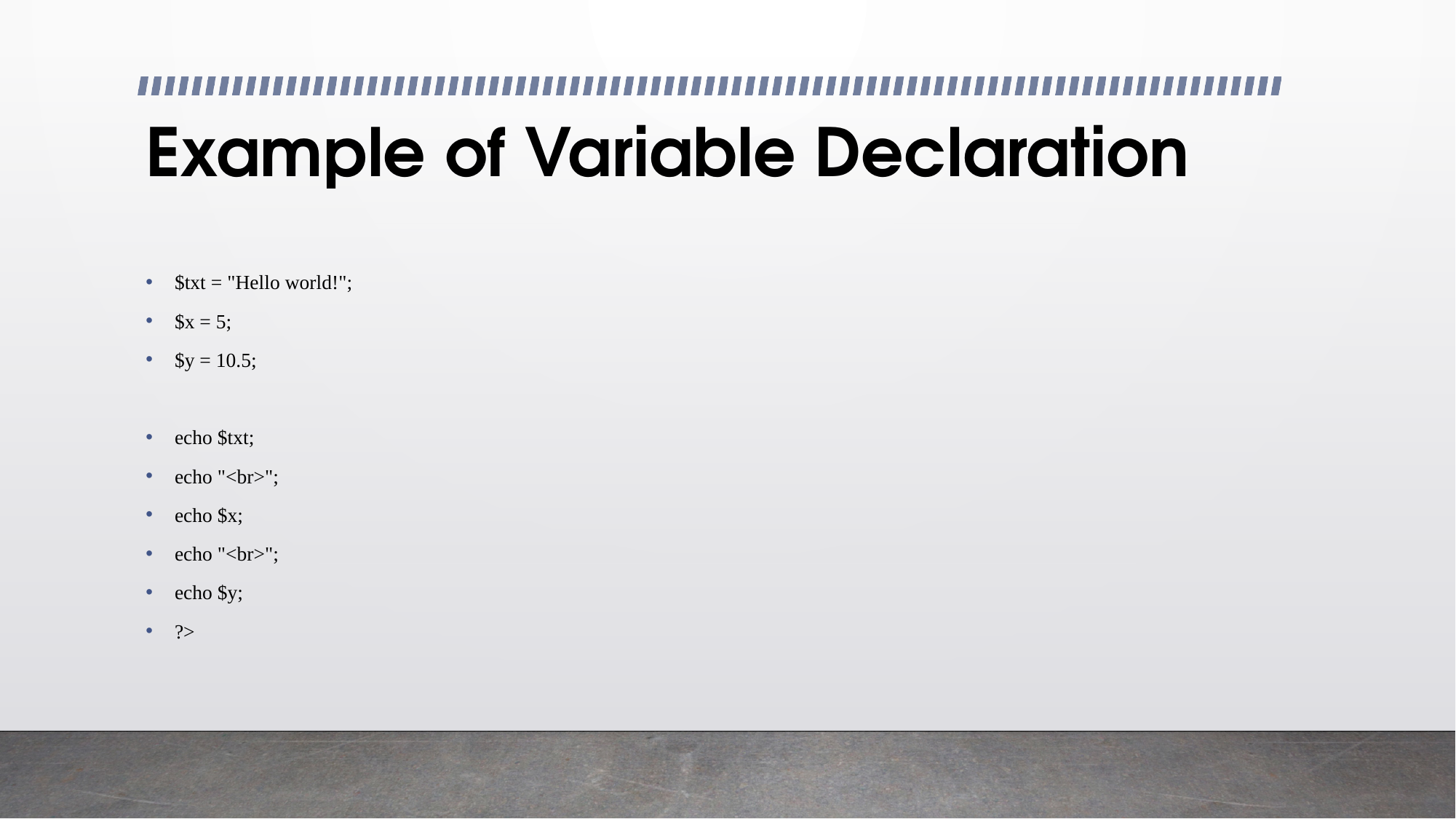

# Example of Variable Declaration
$txt = "Hello world!";
$x = 5;
$y = 10.5;

echo $txt;
echo "<br>";
echo $x;
echo "<br>";
echo $y;
?>